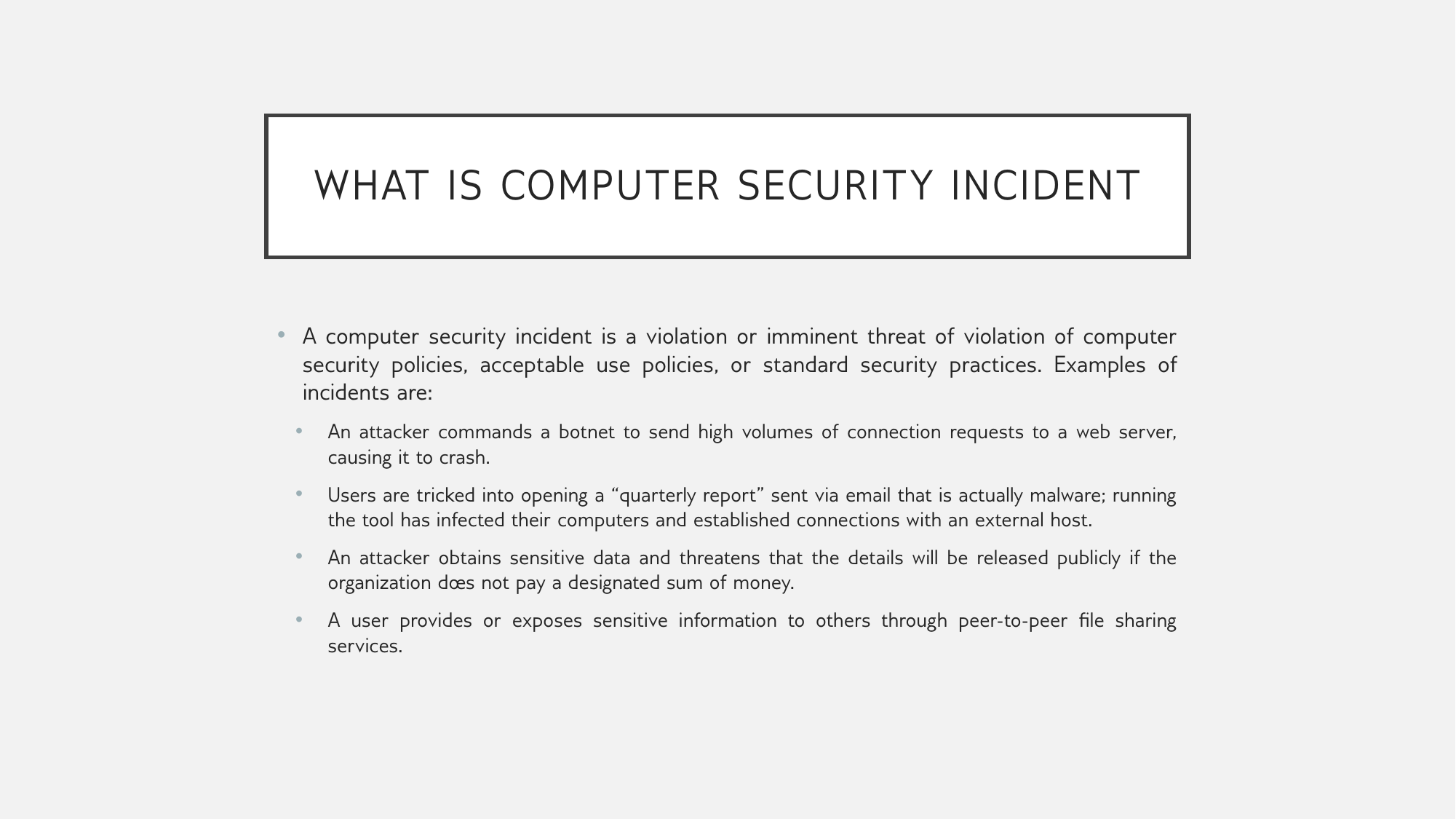

# What is Computer Security Incident
A computer security incident is a violation or imminent threat of violation of computer security policies, acceptable use policies, or standard security practices. Examples of incidents are:
An attacker commands a botnet to send high volumes of connection requests to a web server, causing it to crash.
Users are tricked into opening a “quarterly report” sent via email that is actually malware; running the tool has infected their computers and established connections with an external host.
An attacker obtains sensitive data and threatens that the details will be released publicly if the organization does not pay a designated sum of money.
A user provides or exposes sensitive information to others through peer-to-peer file sharing services.